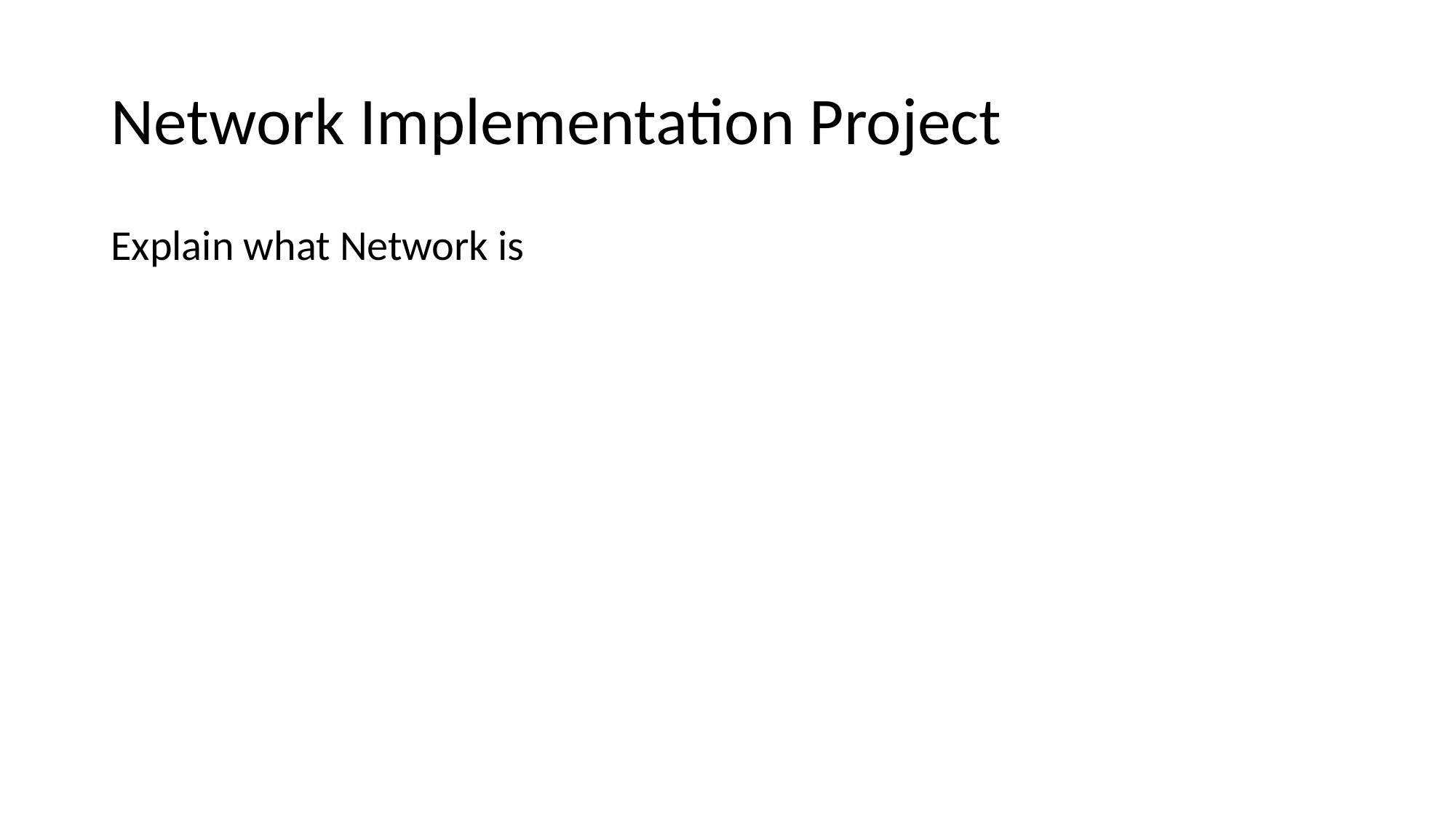

# Network Implementation Project
Explain what Network is